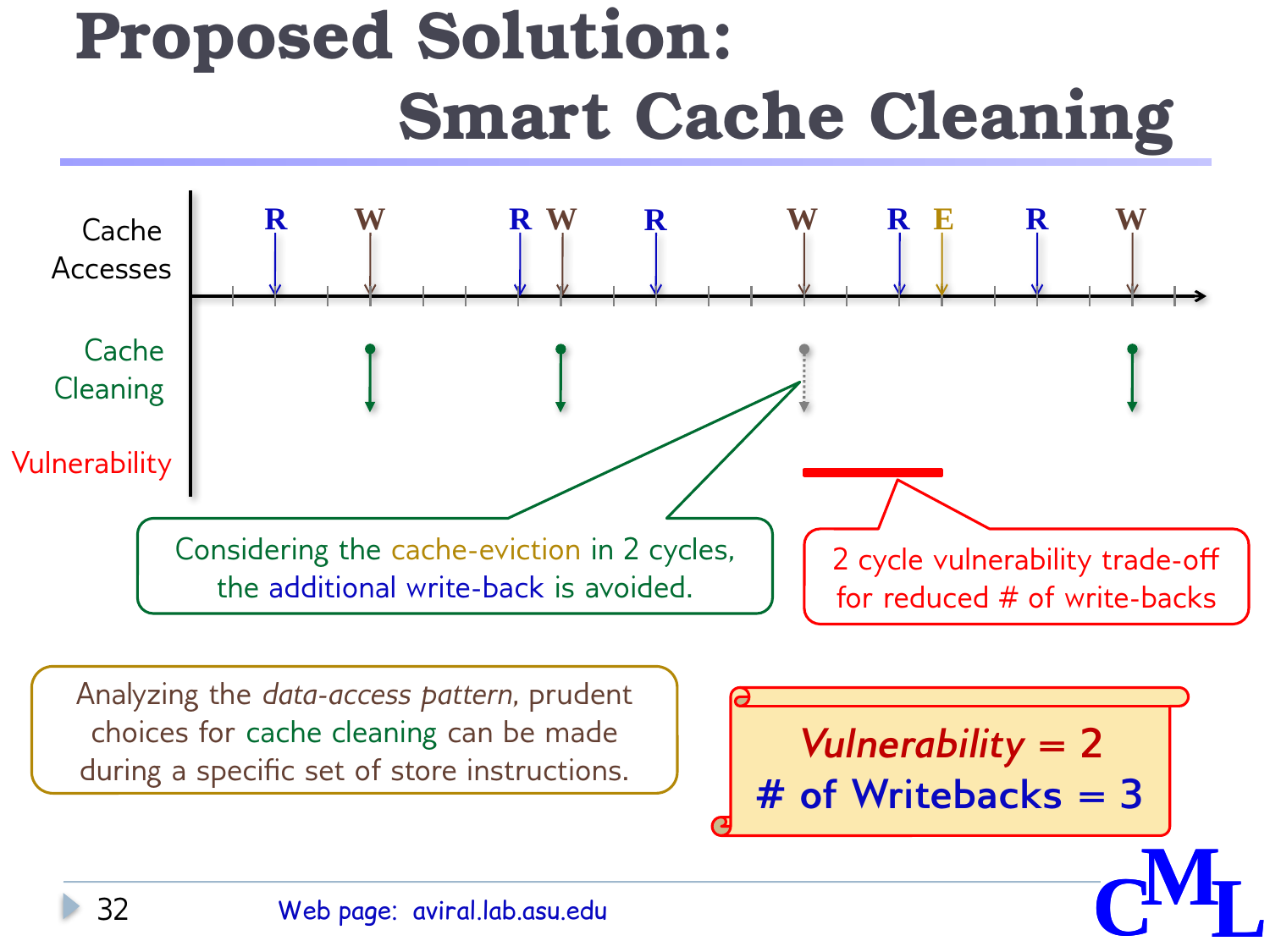

# Proposed Solution: Smart Cache Cleaning
W
W
R
E
W
R
W
R
R
R
Cache
Accesses
Cache
Cleaning
Vulnerability

Considering the cache-eviction in 2 cycles, the additional write-back is avoided.
2 cycle vulnerability trade-off for reduced # of write-backs
Analyzing the data-access pattern, prudent choices for cache cleaning can be made during a specific set of store instructions.
Vulnerability = 2
# of Writebacks = 3
32